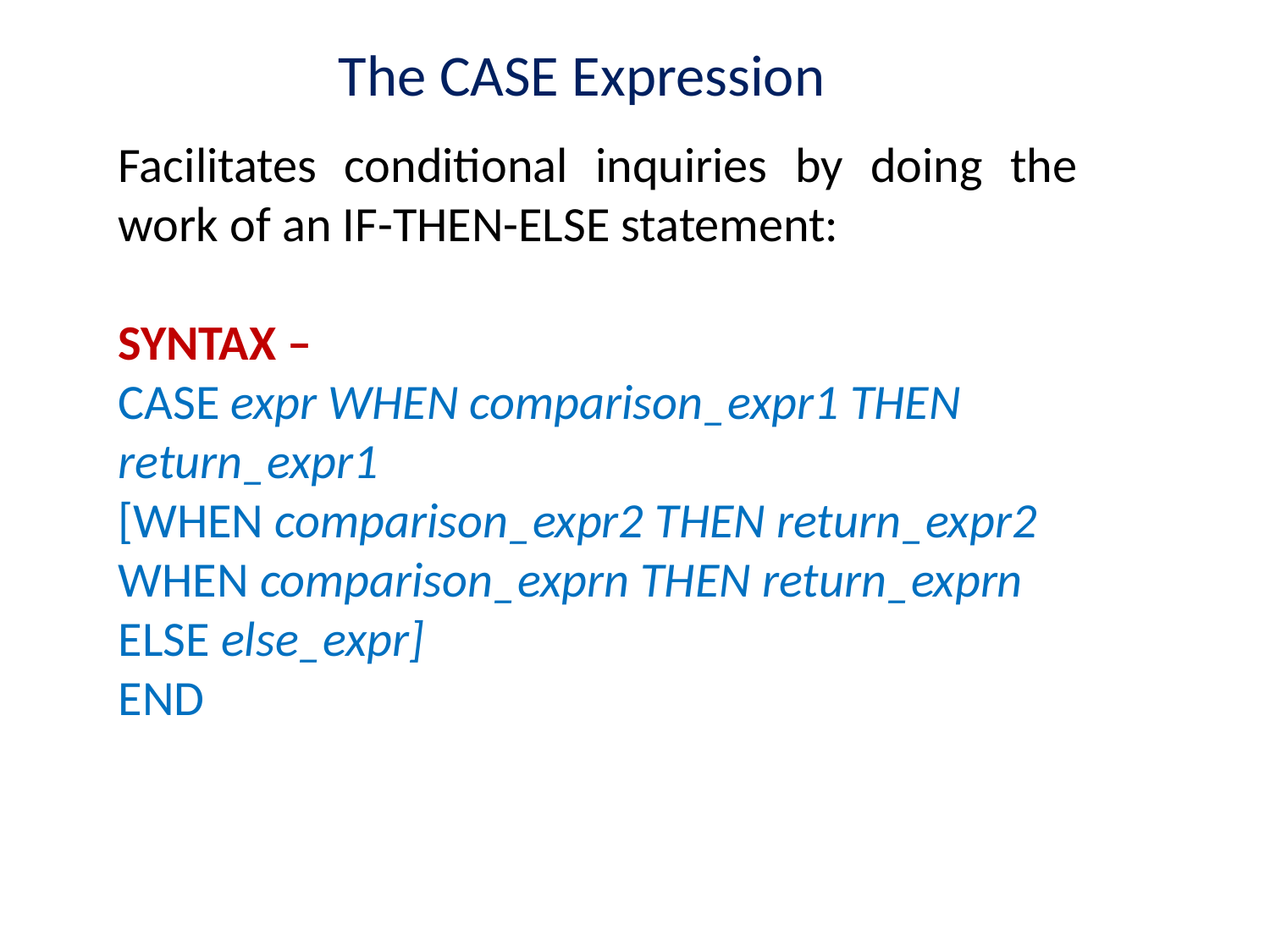

# The CASE Expression
Facilitates conditional inquiries by doing the work of an IF-THEN-ELSE statement:

SYNTAX –
CASE expr WHEN comparison_expr1 THEN return_expr1
[WHEN comparison_expr2 THEN return_expr2
WHEN comparison_exprn THEN return_exprn
ELSE else_expr]
END